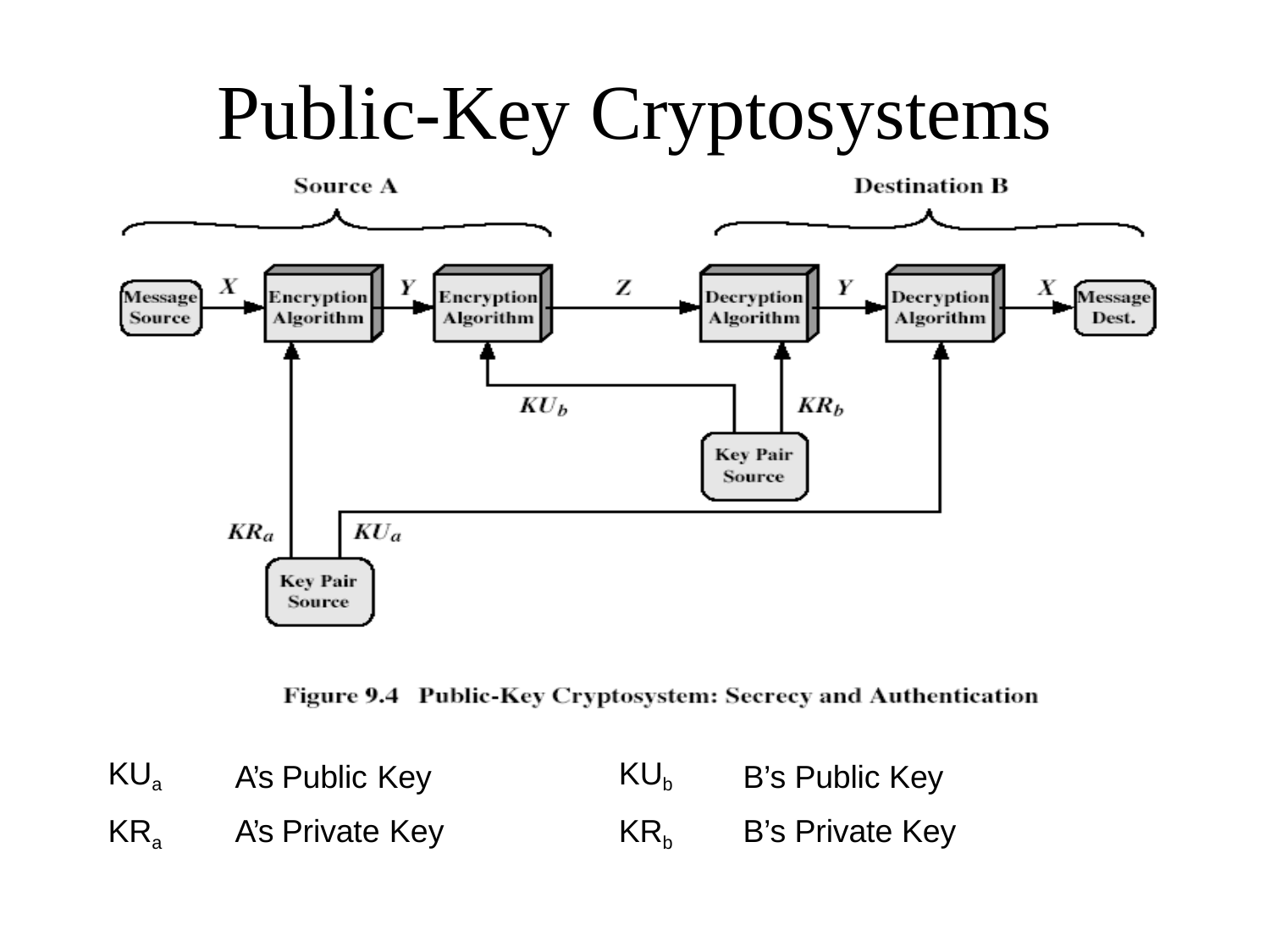

# Public-Key Cryptosystems

| KUa | A’s Public Key | KUb | B’s Public Key |
| --- | --- | --- | --- |
| KRa | A’s Private Key | KRb | B’s Private Key |